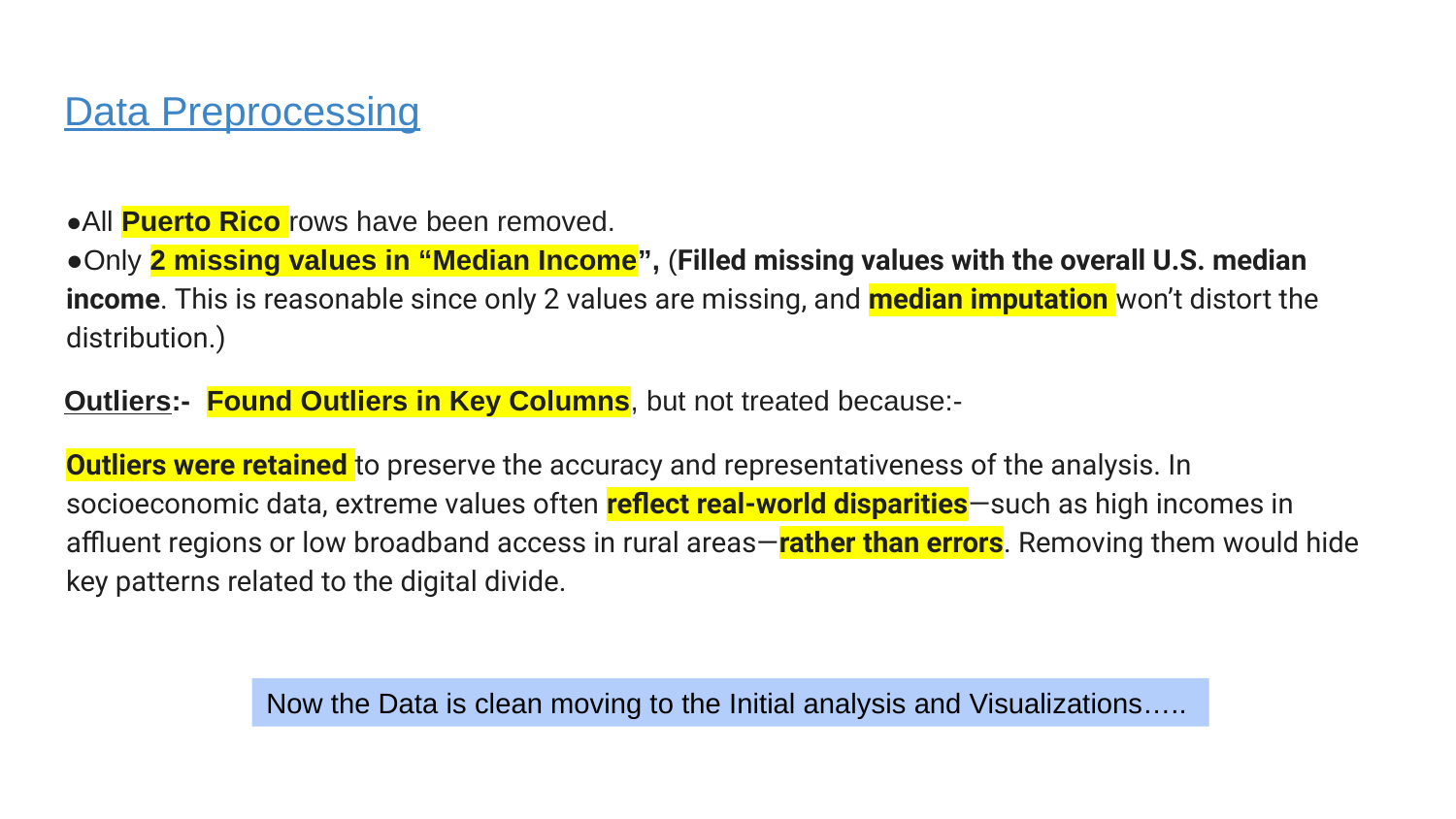

# Data Preprocessing
●All Puerto Rico rows have been removed.
●Only 2 missing values in “Median Income”, (Filled missing values with the overall U.S. median income. This is reasonable since only 2 values are missing, and median imputation won’t distort the distribution.)
Outliers:-  Found Outliers in Key Columns, but not treated because:-
Outliers were retained to preserve the accuracy and representativeness of the analysis. In socioeconomic data, extreme values often reflect real-world disparities—such as high incomes in affluent regions or low broadband access in rural areas—rather than errors. Removing them would hide key patterns related to the digital divide.
Now the Data is clean moving to the Initial analysis and Visualizations…..